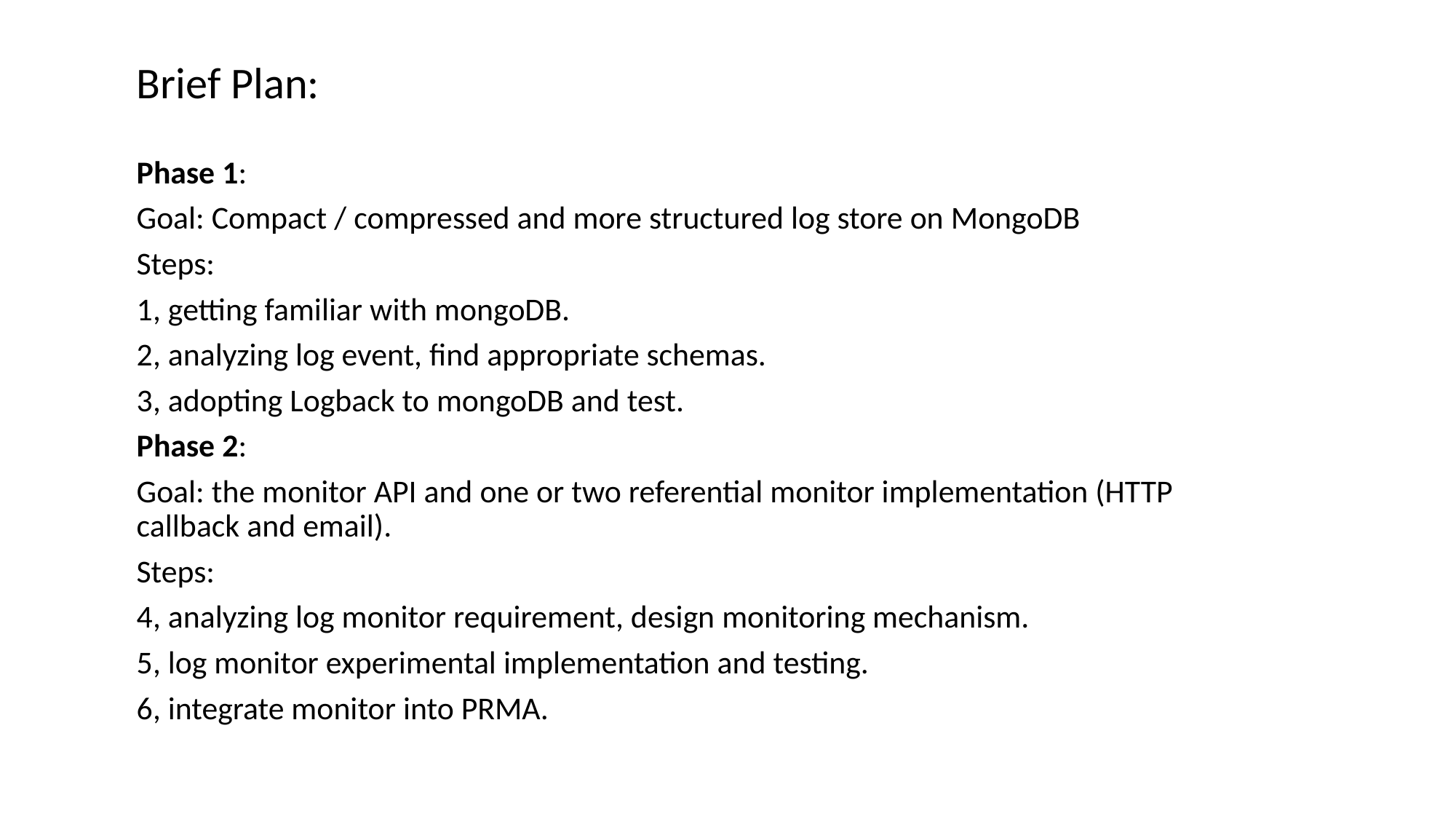

# Brief Plan:
Phase 1:
Goal: Compact / compressed and more structured log store on MongoDB
Steps:
1, getting familiar with mongoDB.
2, analyzing log event, find appropriate schemas.
3, adopting Logback to mongoDB and test.
Phase 2:
Goal: the monitor API and one or two referential monitor implementation (HTTP callback and email).
Steps:
4, analyzing log monitor requirement, design monitoring mechanism.
5, log monitor experimental implementation and testing.
6, integrate monitor into PRMA.